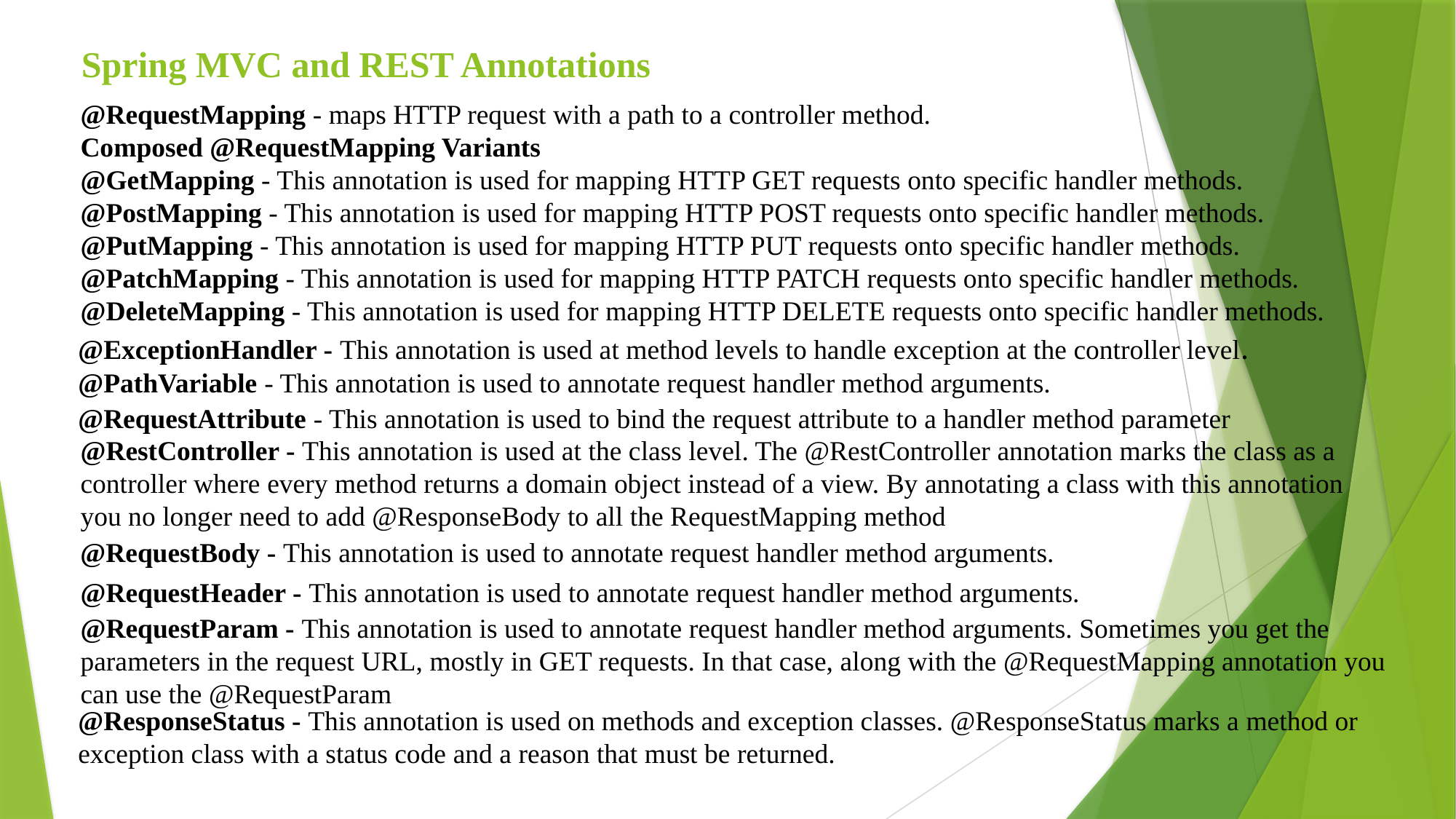

Spring MVC and REST Annotations
@RequestMapping - maps HTTP request with a path to a controller method.
Composed @RequestMapping Variants
@GetMapping - This annotation is used for mapping HTTP GET requests onto specific handler methods.
@PostMapping - This annotation is used for mapping HTTP POST requests onto specific handler methods.
@PutMapping - This annotation is used for mapping HTTP PUT requests onto specific handler methods.
@PatchMapping - This annotation is used for mapping HTTP PATCH requests onto specific handler methods.
@DeleteMapping - This annotation is used for mapping HTTP DELETE requests onto specific handler methods.

@ExceptionHandler - This annotation is used at method levels to handle exception at the controller level.
@PathVariable - This annotation is used to annotate request handler method arguments.
@RequestAttribute - This annotation is used to bind the request attribute to a handler method parameter
@RestController - This annotation is used at the class level. The @RestController annotation marks the class as a controller where every method returns a domain object instead of a view. By annotating a class with this annotation you no longer need to add @ResponseBody to all the RequestMapping method
@RequestBody - This annotation is used to annotate request handler method arguments.
@RequestHeader - This annotation is used to annotate request handler method arguments.
@RequestParam - This annotation is used to annotate request handler method arguments. Sometimes you get the parameters in the request URL, mostly in GET requests. In that case, along with the @RequestMapping annotation you can use the @RequestParam
@ResponseStatus - This annotation is used on methods and exception classes. @ResponseStatus marks a method or exception class with a status code and a reason that must be returned.